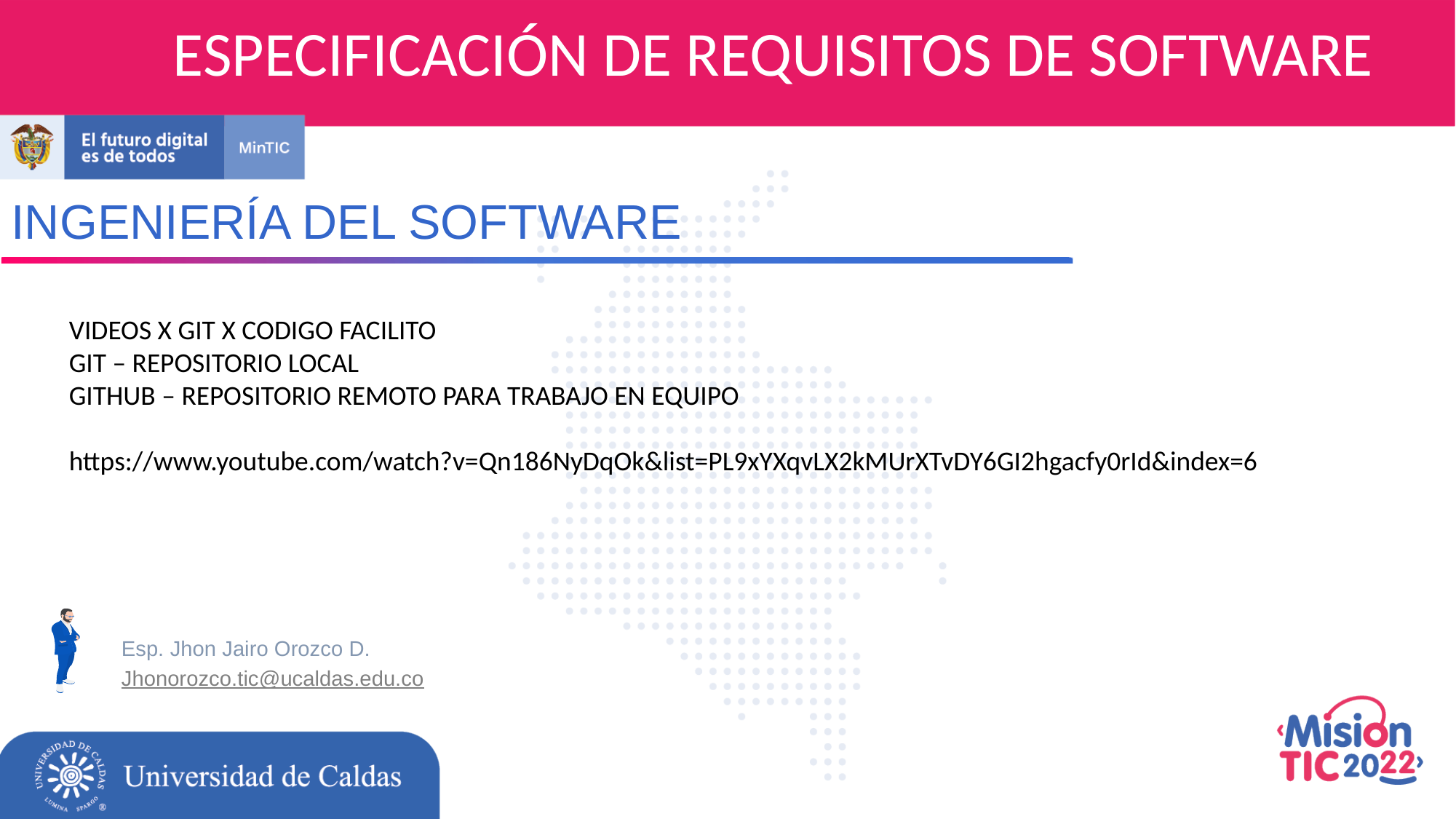

ESPECIFICACIÓN DE REQUISITOS DE SOFTWARE
INGENIERÍA DEL SOFTWARE

VIDEOS X GIT X CODIGO FACILITO
GIT – REPOSITORIO LOCAL
GITHUB – REPOSITORIO REMOTO PARA TRABAJO EN EQUIPO

https://www.youtube.com/watch?v=Qn186NyDqOk&list=PL9xYXqvLX2kMUrXTvDY6GI2hgacfy0rId&index=6

Esp. Jhon Jairo Orozco D.
Jhonorozco.tic@ucaldas.edu.co